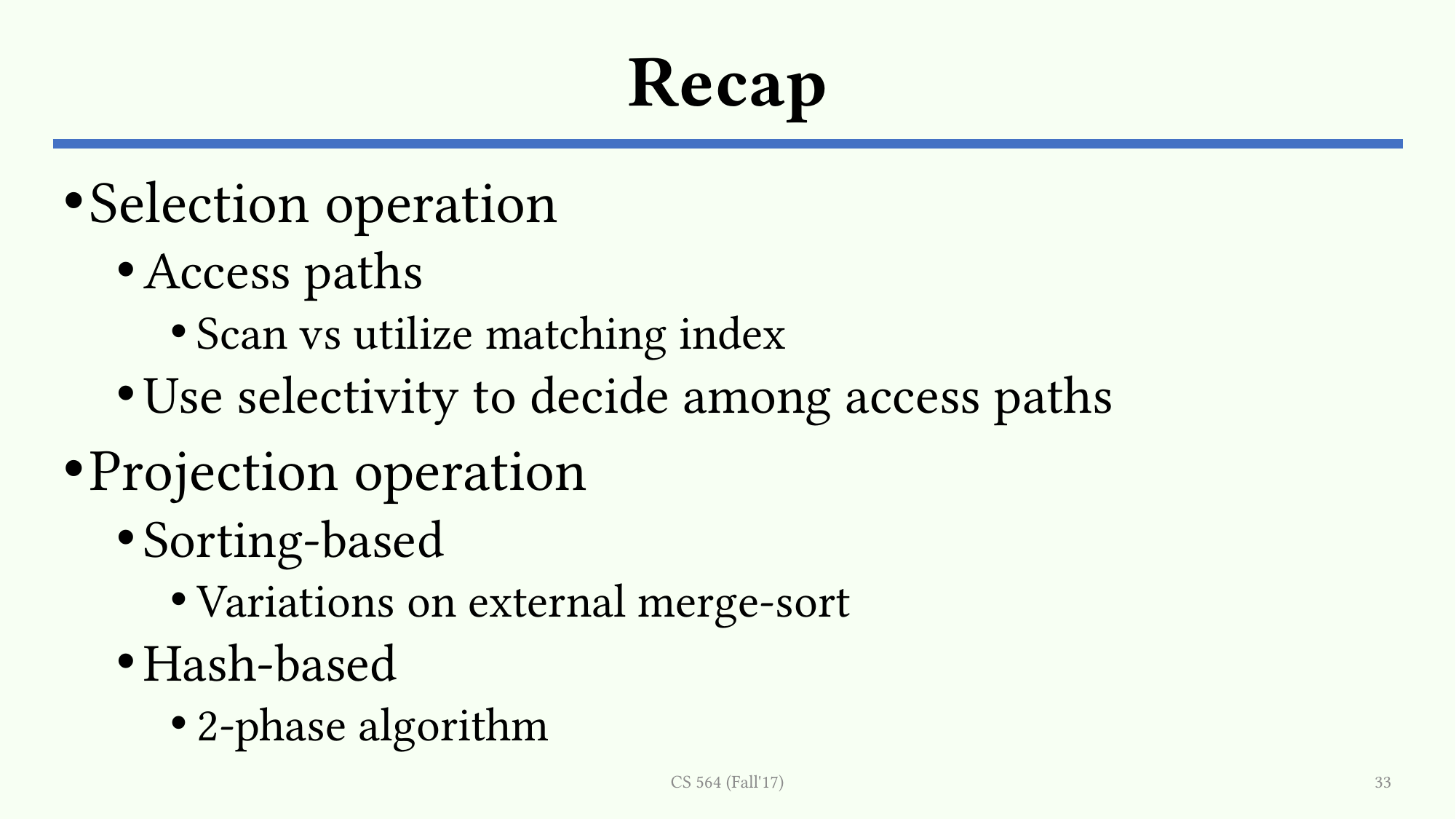

# Recap
Selection operation
Access paths
Scan vs utilize matching index
Use selectivity to decide among access paths
Projection operation
Sorting-based
Variations on external merge-sort
Hash-based
2-phase algorithm
CS 564 (Fall'17)
33